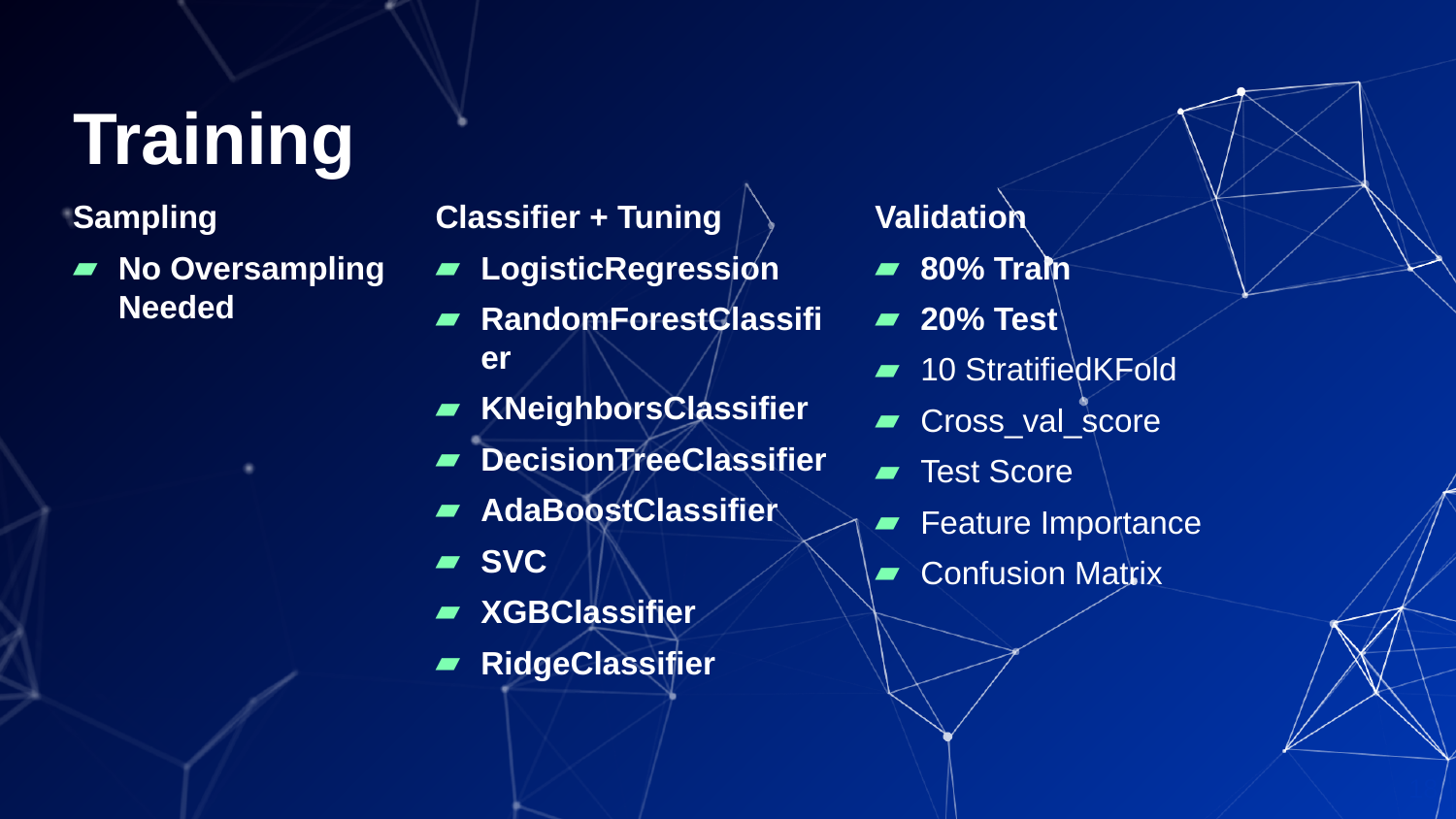

# Training
Sampling
No Oversampling Needed
Classifier + Tuning
LogisticRegression
RandomForestClassifier
KNeighborsClassifier
DecisionTreeClassifier
AdaBoostClassifier
SVC
XGBClassifier
RidgeClassifier
Validation
80% Train
20% Test
10 StratifiedKFold
Cross_val_score
Test Score
Feature Importance
Confusion Matrix

18